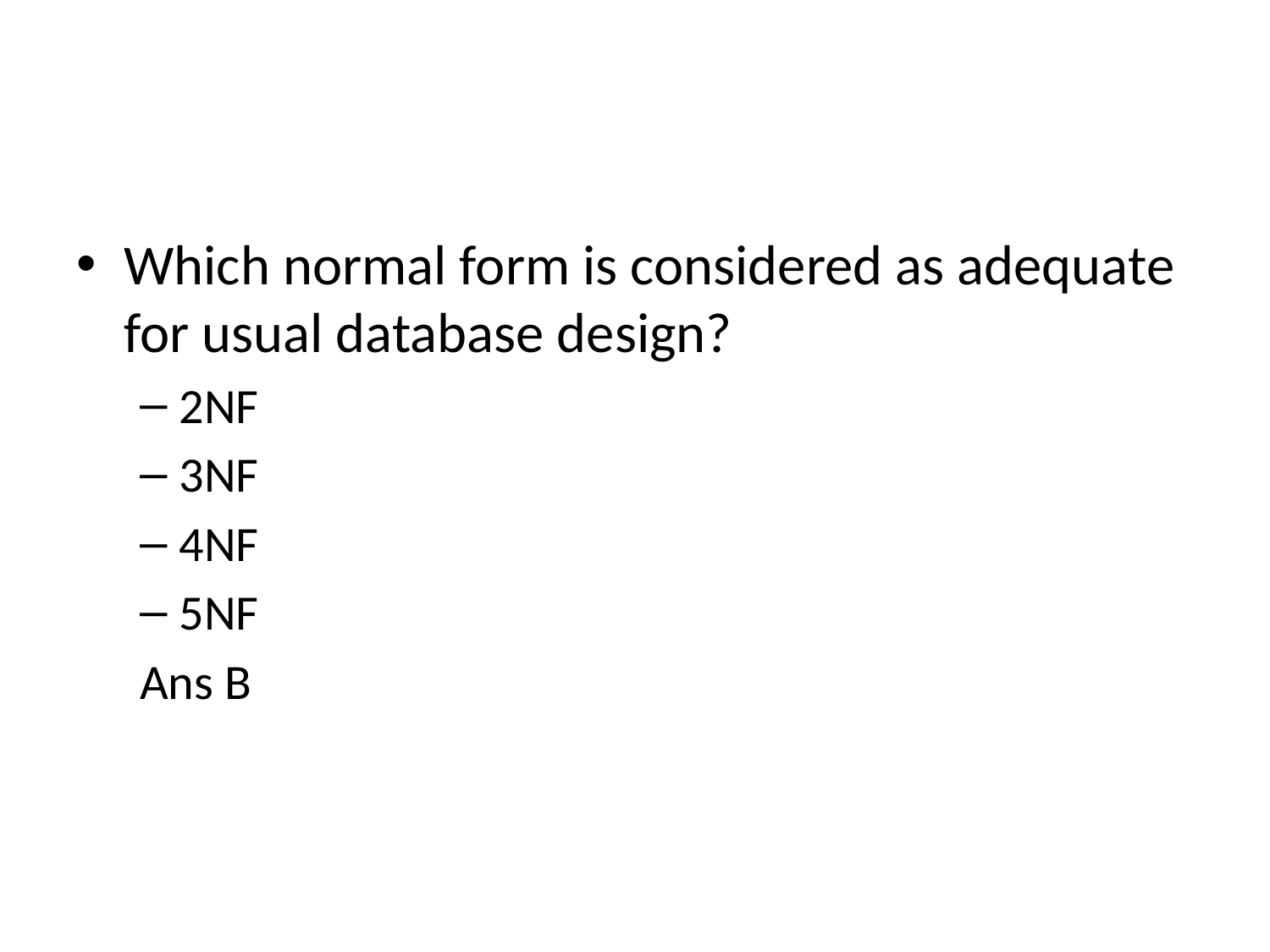

#
Which normal form is considered as adequate for usual database design?
2NF
3NF
4NF
5NF
Ans B